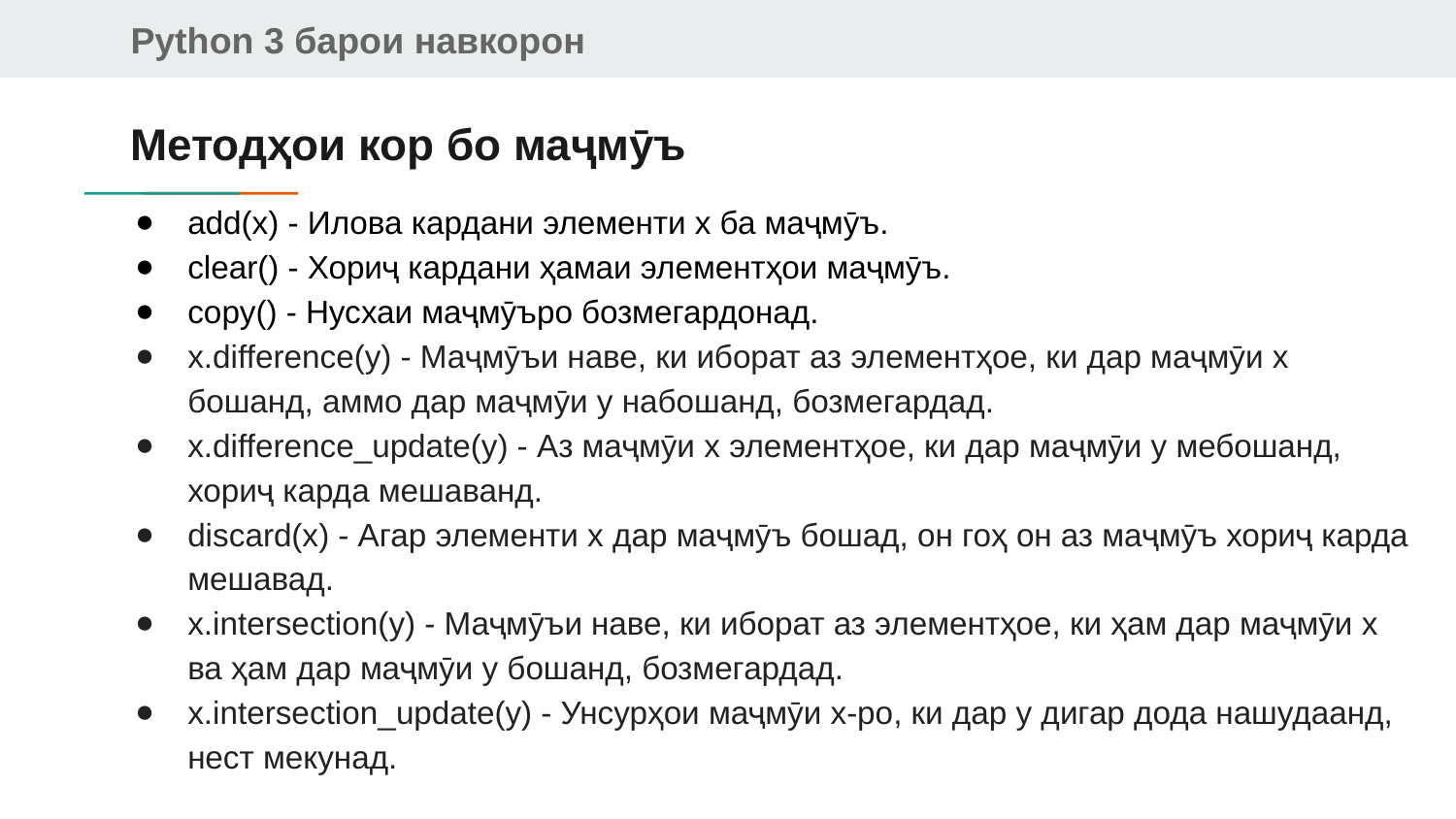

# Методҳои кор бо маҷмӯъ
add(x) - Илова кардани элементи х ба маҷмӯъ.
clear() - Хориҷ кардани ҳамаи элементҳои маҷмӯъ.
copy() - Нусхаи маҷмӯъро бозмегардонад.
x.difference(y) - Маҷмӯъи наве, ки иборат аз элементҳое, ки дар маҷмӯи x бошанд, аммо дар маҷмӯи y набошанд, бозмегардад.
x.difference_update(y) - Аз маҷмӯи x элементҳое, ки дар маҷмӯи у мебошанд, хориҷ карда мешаванд.
discard(x) - Агар элементи x дар маҷмӯъ бошад, он гоҳ он аз маҷмӯъ хориҷ карда мешавад.
x.intersection(y) - Маҷмӯъи наве, ки иборат аз элементҳое, ки ҳам дар маҷмӯи x ва ҳам дар маҷмӯи y бошанд, бозмегардад.
x.intersection_update(y) - Унсурҳои маҷмӯи x-ро, ки дар y дигар дода нашудаанд, нест мекунад.